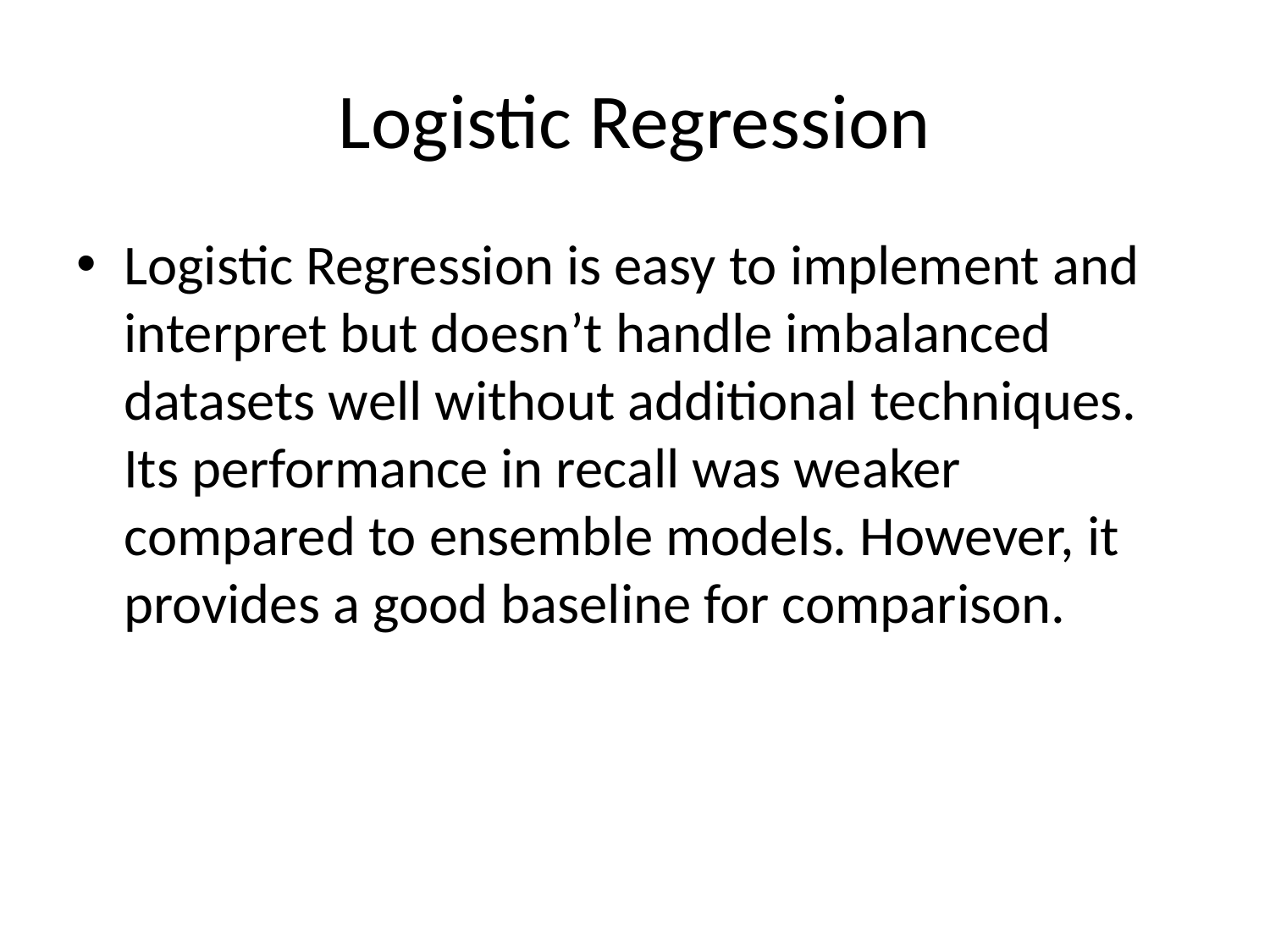

# Logistic Regression
Logistic Regression is easy to implement and interpret but doesn’t handle imbalanced datasets well without additional techniques. Its performance in recall was weaker compared to ensemble models. However, it provides a good baseline for comparison.